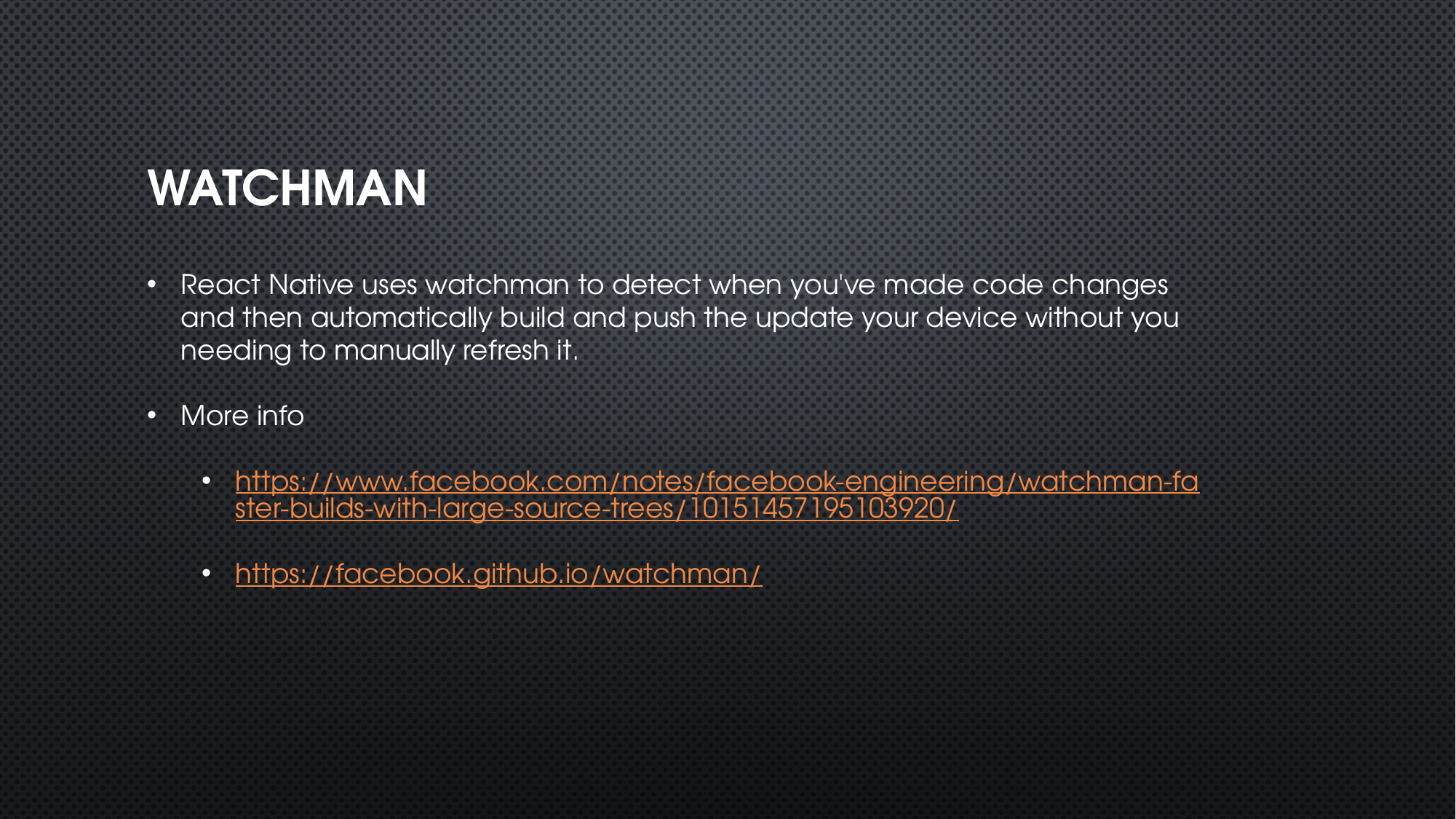

# watchman
React Native uses watchman to detect when you've made code changes and then automatically build and push the update your device without you needing to manually refresh it.

More info

https://www.facebook.com/notes/facebook-engineering/watchman-faster-builds-with-large-source-trees/10151457195103920/

https://facebook.github.io/watchman/